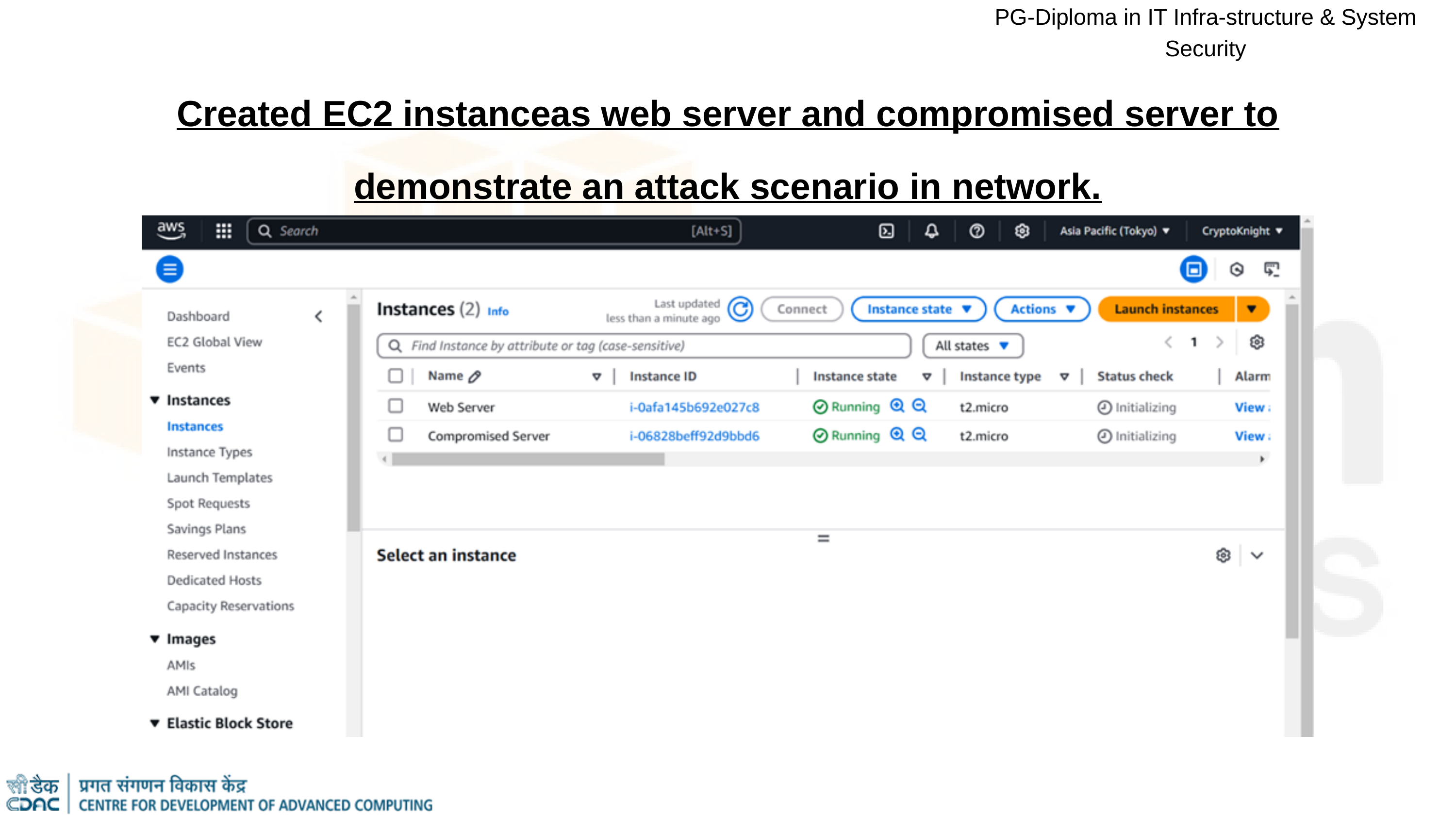

PG-Diploma in IT Infra-structure & System Security
Created EC2 instanceas web server and compromised server to demonstrate an attack scenario in network.